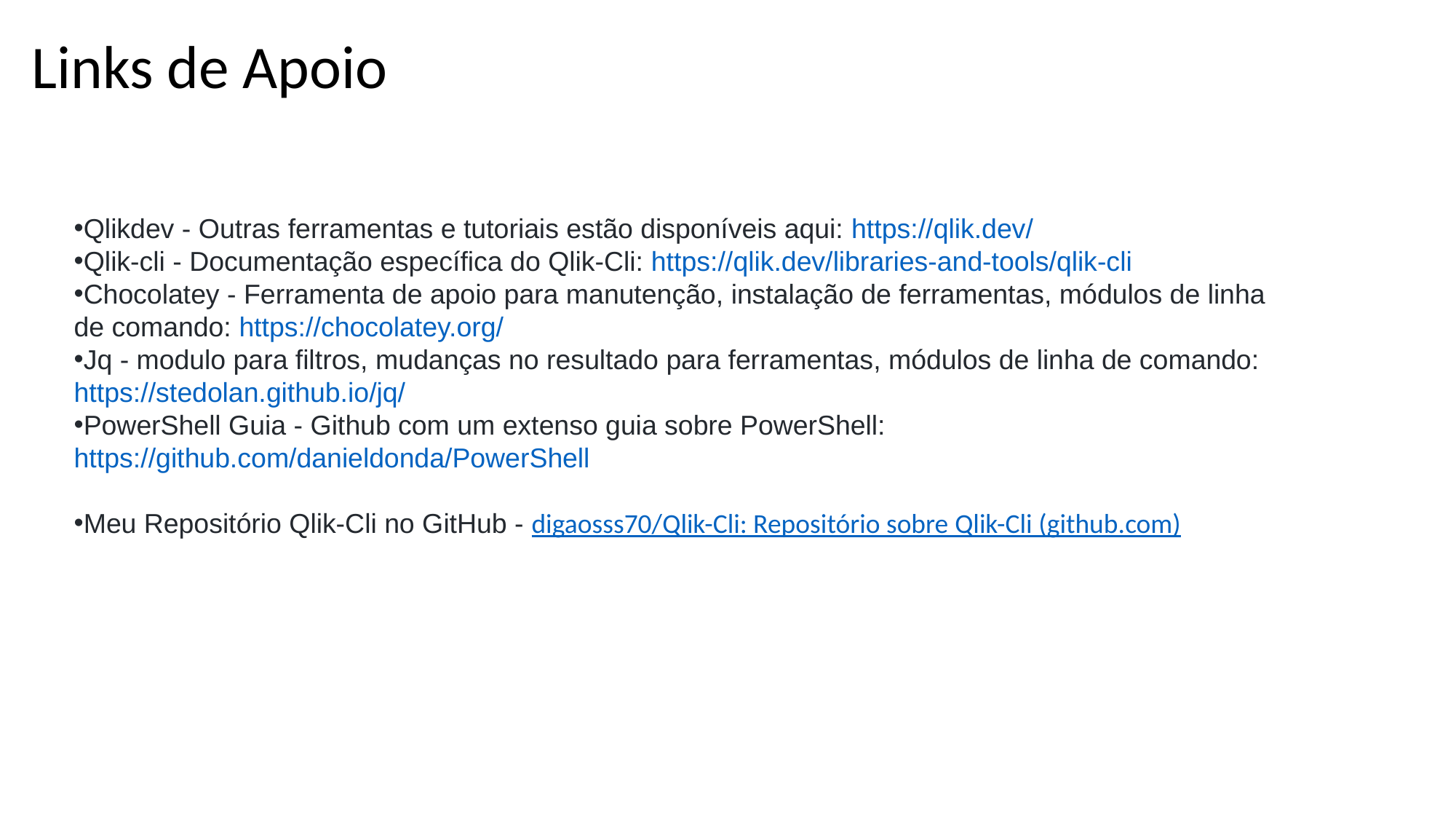

Links de Apoio
Qlikdev - Outras ferramentas e tutoriais estão disponíveis aqui: https://qlik.dev/
Qlik-cli - Documentação específica do Qlik-Cli: https://qlik.dev/libraries-and-tools/qlik-cli
Chocolatey - Ferramenta de apoio para manutenção, instalação de ferramentas, módulos de linha de comando: https://chocolatey.org/
Jq - modulo para filtros, mudanças no resultado para ferramentas, módulos de linha de comando: https://stedolan.github.io/jq/
PowerShell Guia - Github com um extenso guia sobre PowerShell: https://github.com/danieldonda/PowerShell

Meu Repositório Qlik-Cli no GitHub - digaosss70/Qlik-Cli: Repositório sobre Qlik-Cli (github.com)